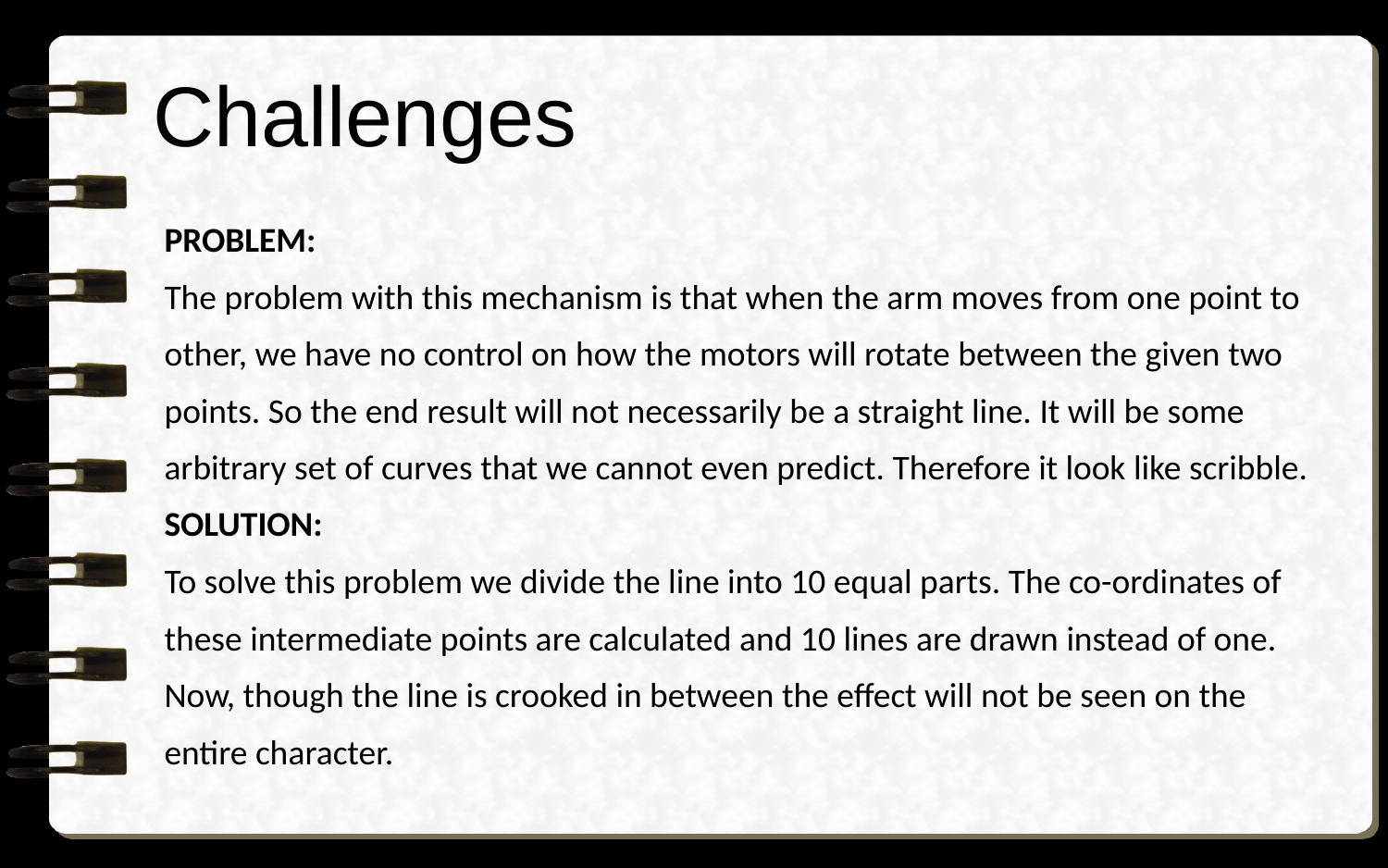

# Challenges
PROBLEM:
The problem with this mechanism is that when the arm moves from one point to
other, we have no control on how the motors will rotate between the given two
points. So the end result will not necessarily be a straight line. It will be some
arbitrary set of curves that we cannot even predict. Therefore it look like scribble.
SOLUTION:
To solve this problem we divide the line into 10 equal parts. The co-ordinates of
these intermediate points are calculated and 10 lines are drawn instead of one.
Now, though the line is crooked in between the effect will not be seen on the
entire character.